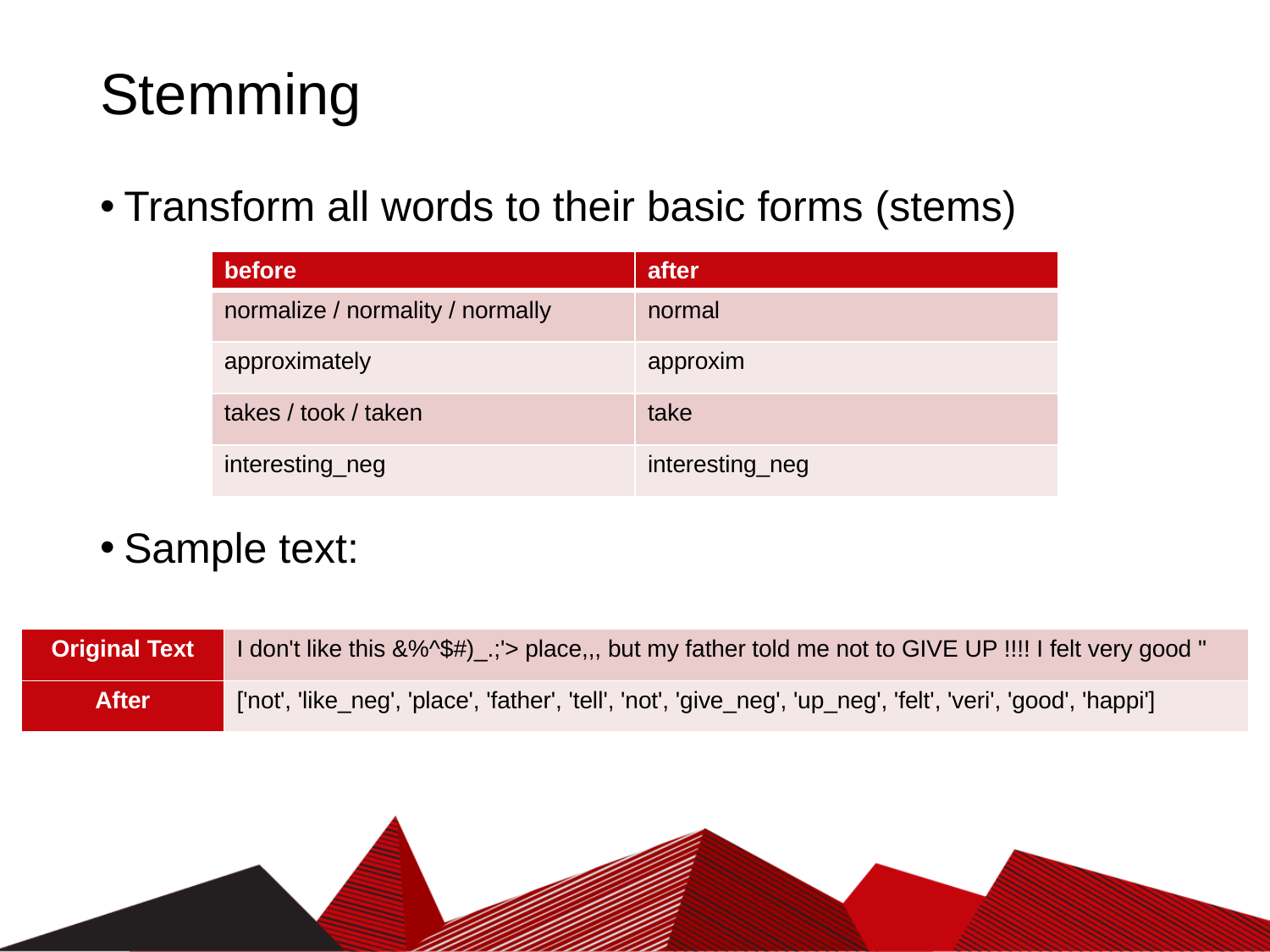

# Stemming
Transform all words to their basic forms (stems)

Sample text:

| before | after |
| --- | --- |
| normalize / normality / normally | normal |
| approximately | approxim |
| takes / took / taken | take |
| interesting\_neg | interesting\_neg |
| Original Text | I don't like this &%^$#)\_.;'> place,,, but my father told me not to GIVE UP !!!! I felt very good " |
| --- | --- |
| After | ['not', 'like\_neg', 'place', 'father', 'tell', 'not', 'give\_neg', 'up\_neg', 'felt', 'veri', 'good', 'happi'] |